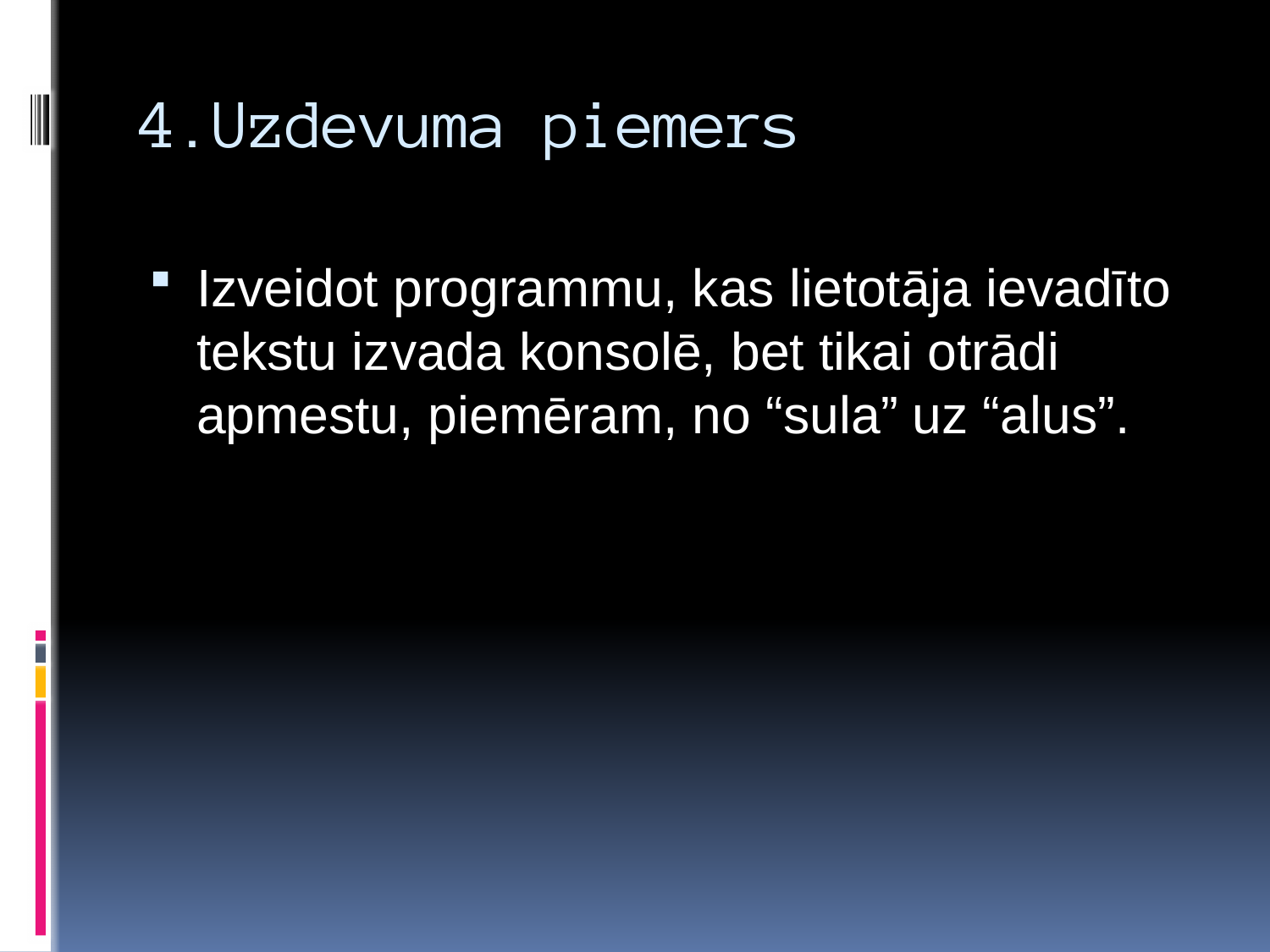

# 4.Uzdevuma piemers
Izveidot programmu, kas lietotāja ievadīto tekstu izvada konsolē, bet tikai otrādi apmestu, piemēram, no “sula” uz “alus”.